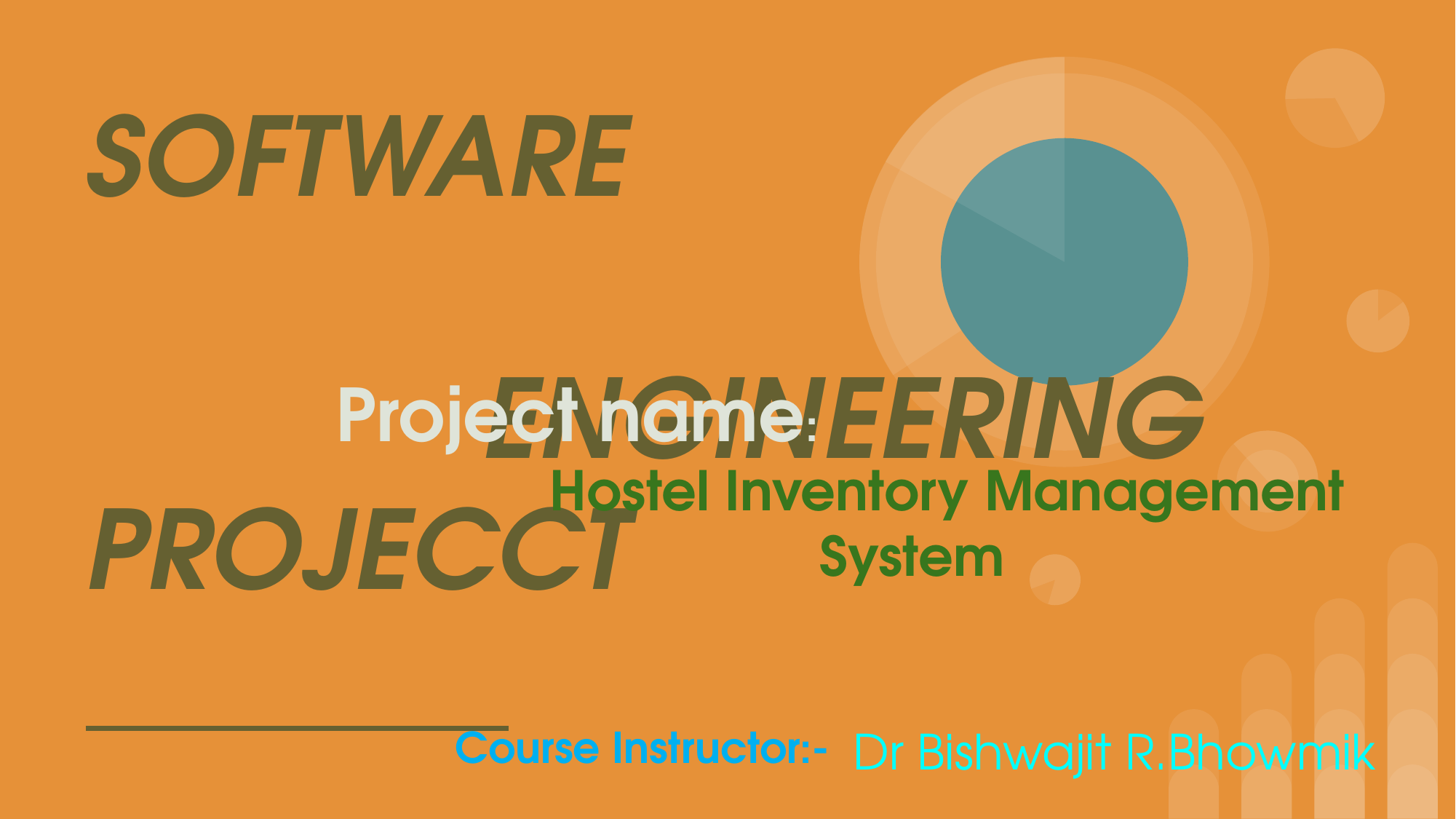

SOFTWARE                                                                                   ENGINEERING PROJECCT

       Project name:
                         Hostel Inventory Management
                                         System
Dr Bishwajit R.Bhowmik
     Course Instructor:-